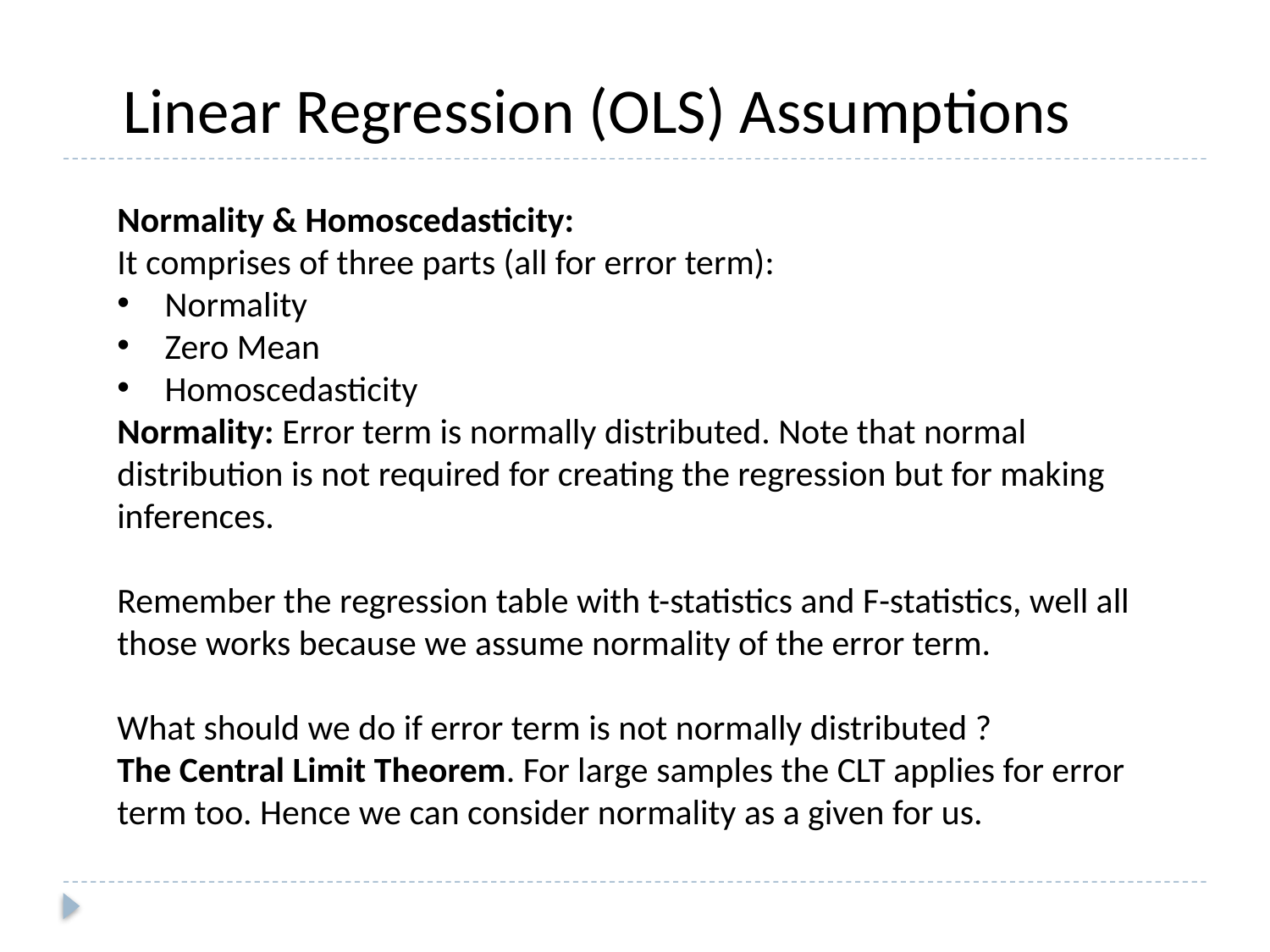

Linear Regression (OLS) Assumptions
Normality & Homoscedasticity:
It comprises of three parts (all for error term):
Normality
Zero Mean
Homoscedasticity
Normality: Error term is normally distributed. Note that normal distribution is not required for creating the regression but for making inferences.

Remember the regression table with t-statistics and F-statistics, well all those works because we assume normality of the error term.

What should we do if error term is not normally distributed ?
The Central Limit Theorem. For large samples the CLT applies for error term too. Hence we can consider normality as a given for us.